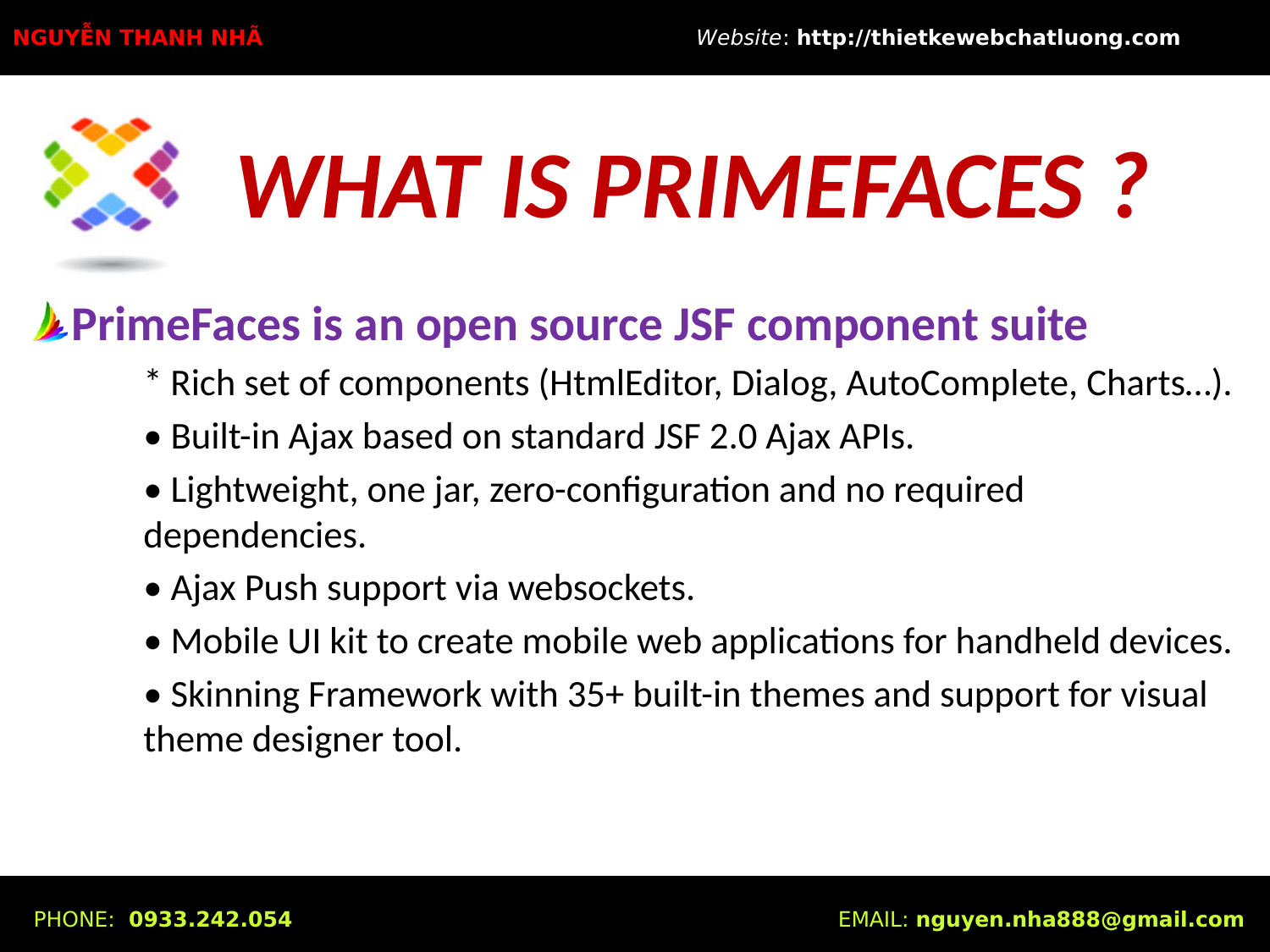

WHAT IS PRIMEFACES ?
PrimeFaces is an open source JSF component suite
* Rich set of components (HtmlEditor, Dialog, AutoComplete, Charts…).
• Built-in Ajax based on standard JSF 2.0 Ajax APIs.
• Lightweight, one jar, zero-configuration and no required dependencies.
• Ajax Push support via websockets.
• Mobile UI kit to create mobile web applications for handheld devices.
• Skinning Framework with 35+ built-in themes and support for visual theme designer tool.